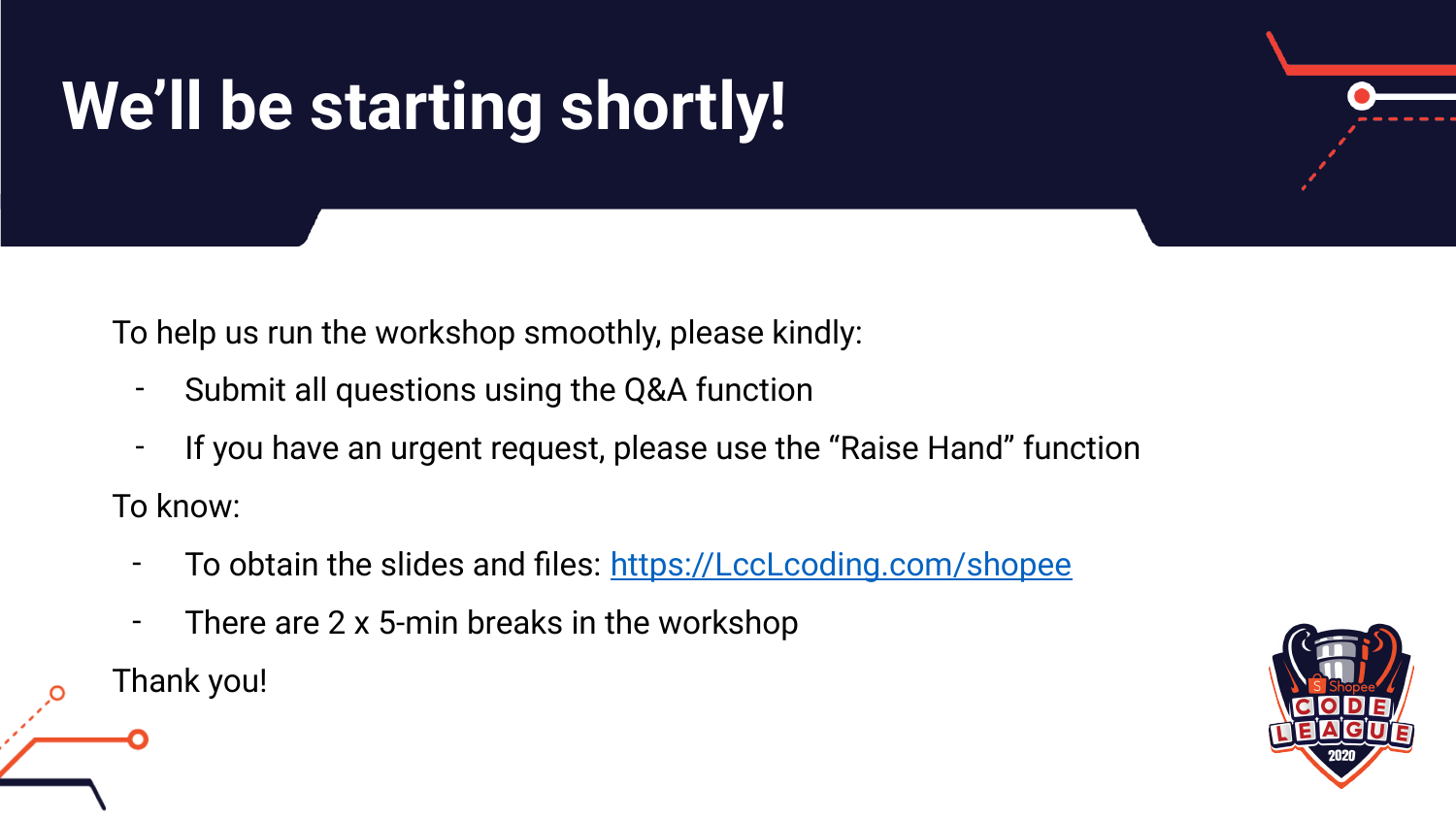

# We’ll be starting shortly!
To help us run the workshop smoothly, please kindly:
Submit all questions using the Q&A function
If you have an urgent request, please use the “Raise Hand” function
To know:
To obtain the slides and files: https://LccLcoding.com/shopee
There are 2 x 5-min breaks in the workshop
Thank you!